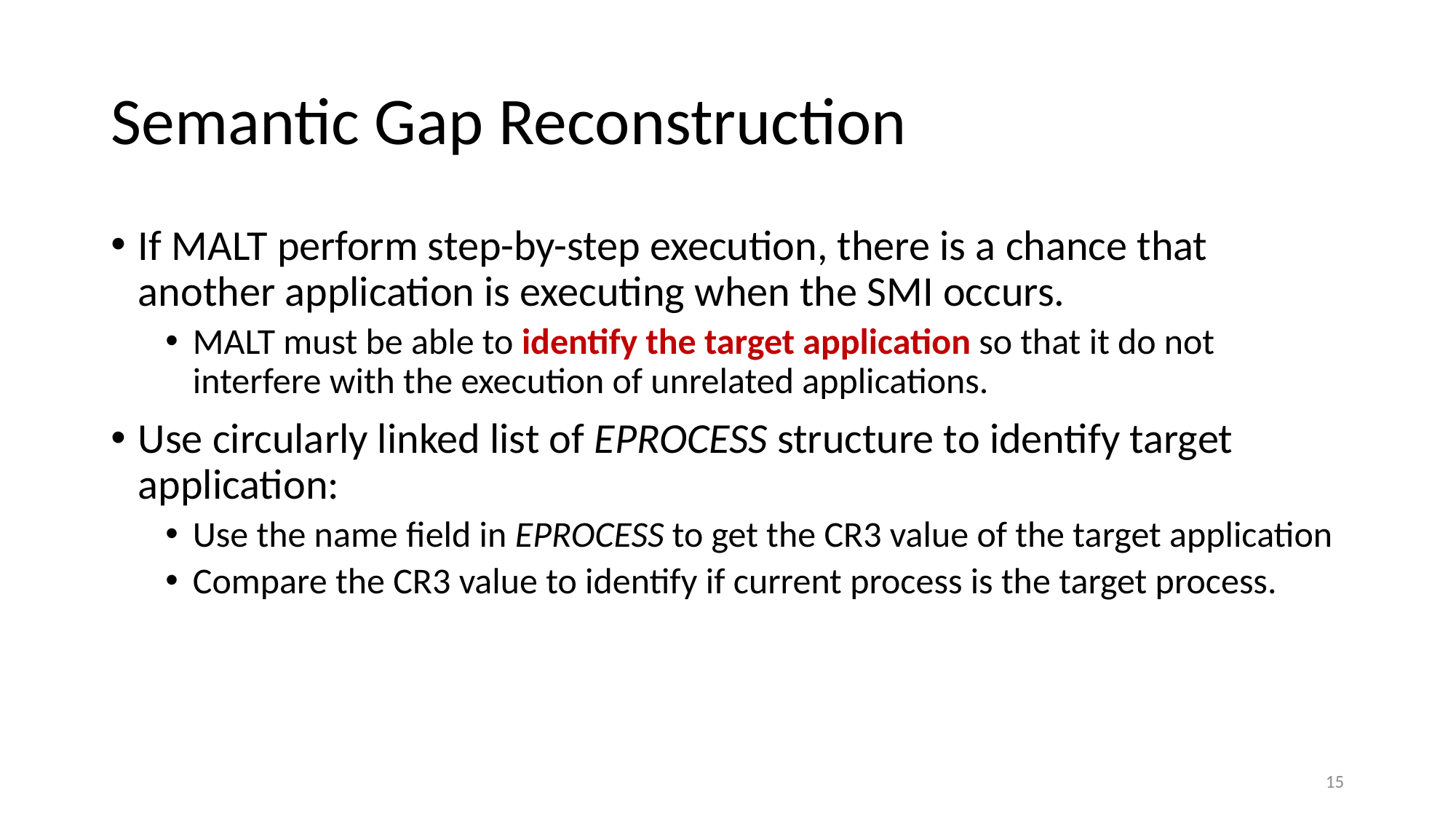

# Semantic Gap Reconstruction
If MALT perform step-by-step execution, there is a chance that another application is executing when the SMI occurs.
MALT must be able to identify the target application so that it do not interfere with the execution of unrelated applications.
Use circularly linked list of EPROCESS structure to identify target application:
Use the name field in EPROCESS to get the CR3 value of the target application
Compare the CR3 value to identify if current process is the target process.

15